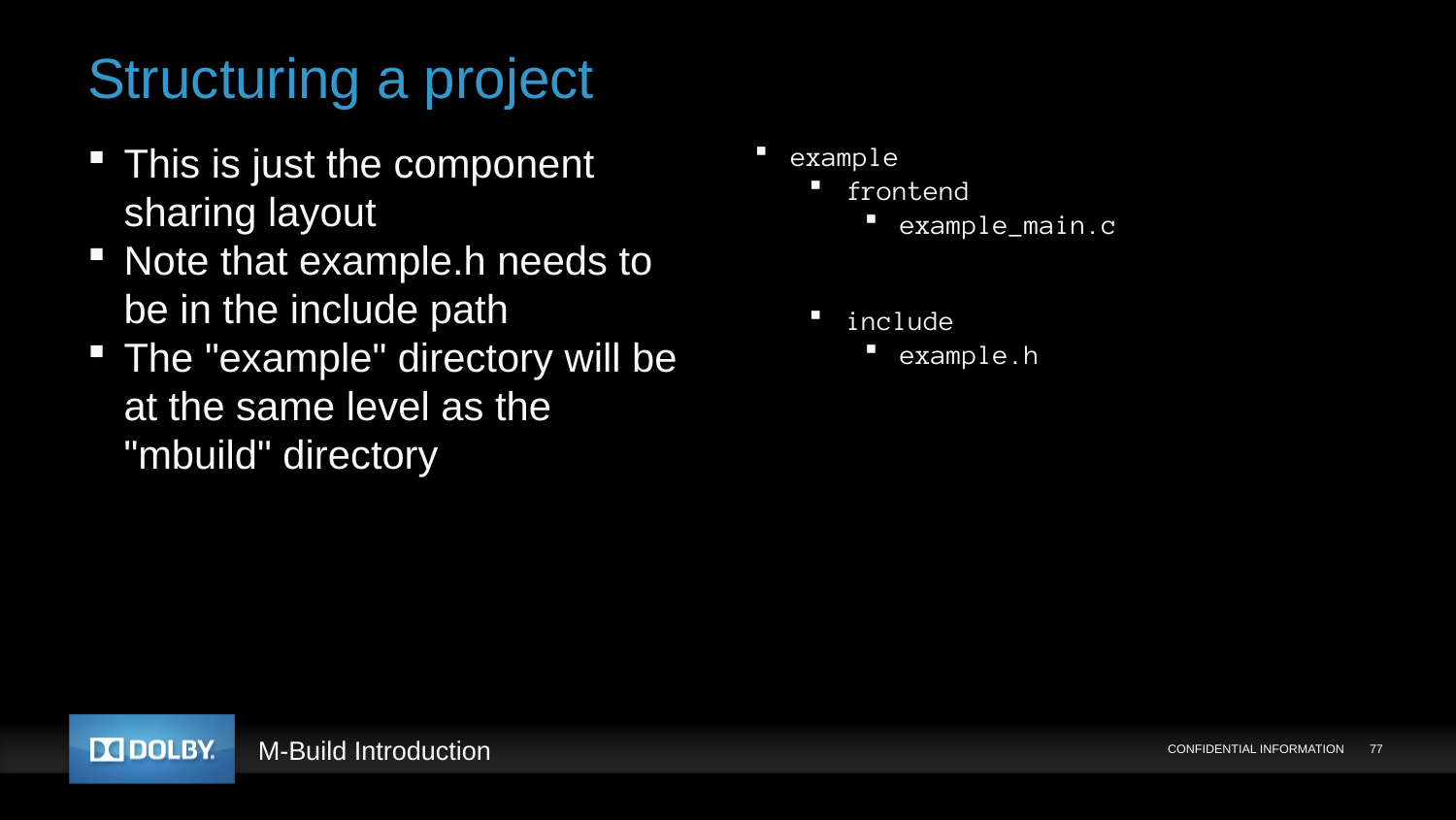

# Structuring a project
This is just the component sharing layout
Note that example.h needs to be in the include path
The "example" directory will be at the same level as the "mbuild" directory

example
frontend
example_main.c

include
example.h

src
example.c
CONFIDENTIAL INFORMATION
77